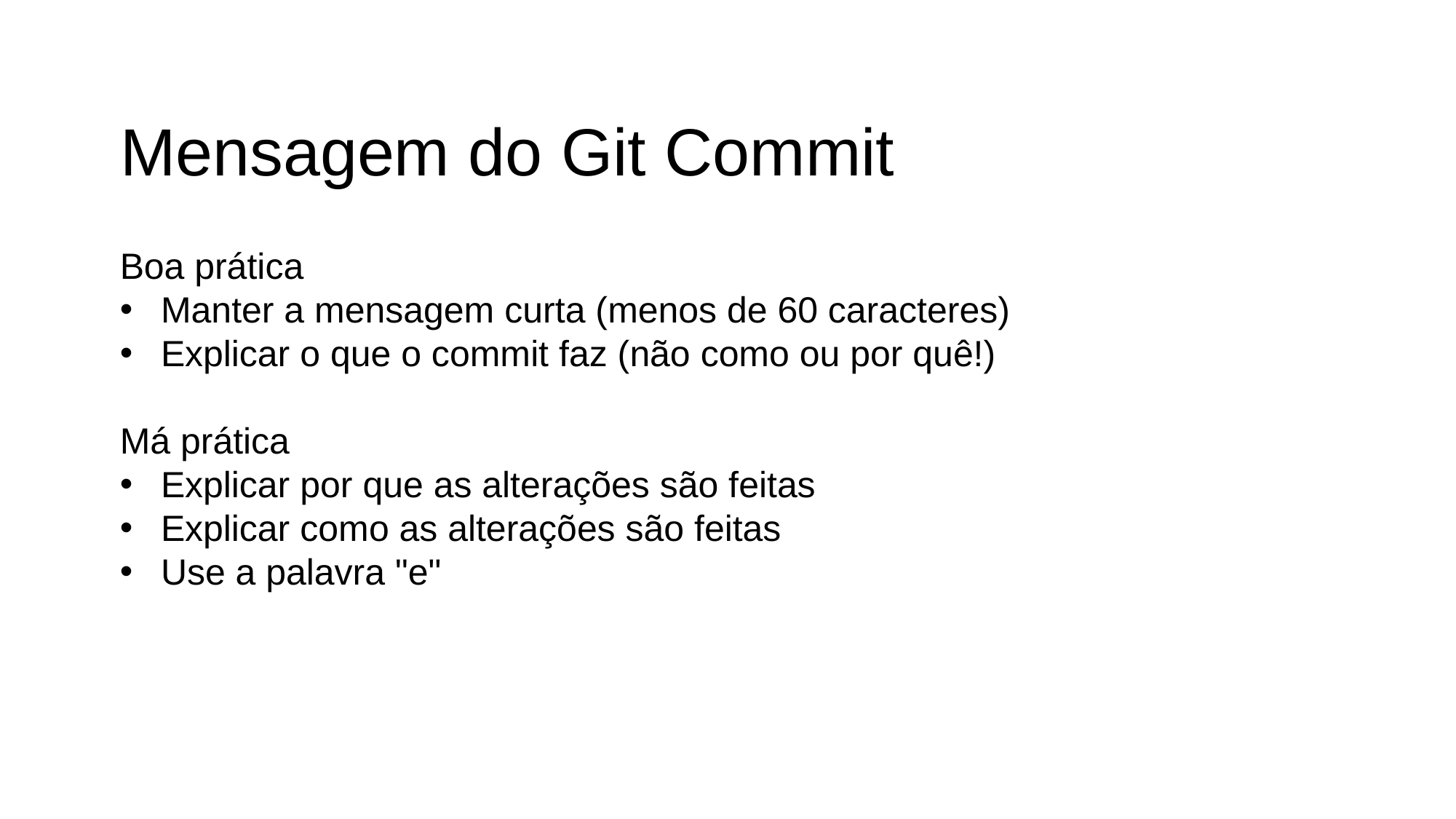

# Mensagem do Git Commit
Boa prática
Manter a mensagem curta (menos de 60 caracteres)
Explicar o que o commit faz (não como ou por quê!)

Má prática
Explicar por que as alterações são feitas
Explicar como as alterações são feitas
Use a palavra "e"